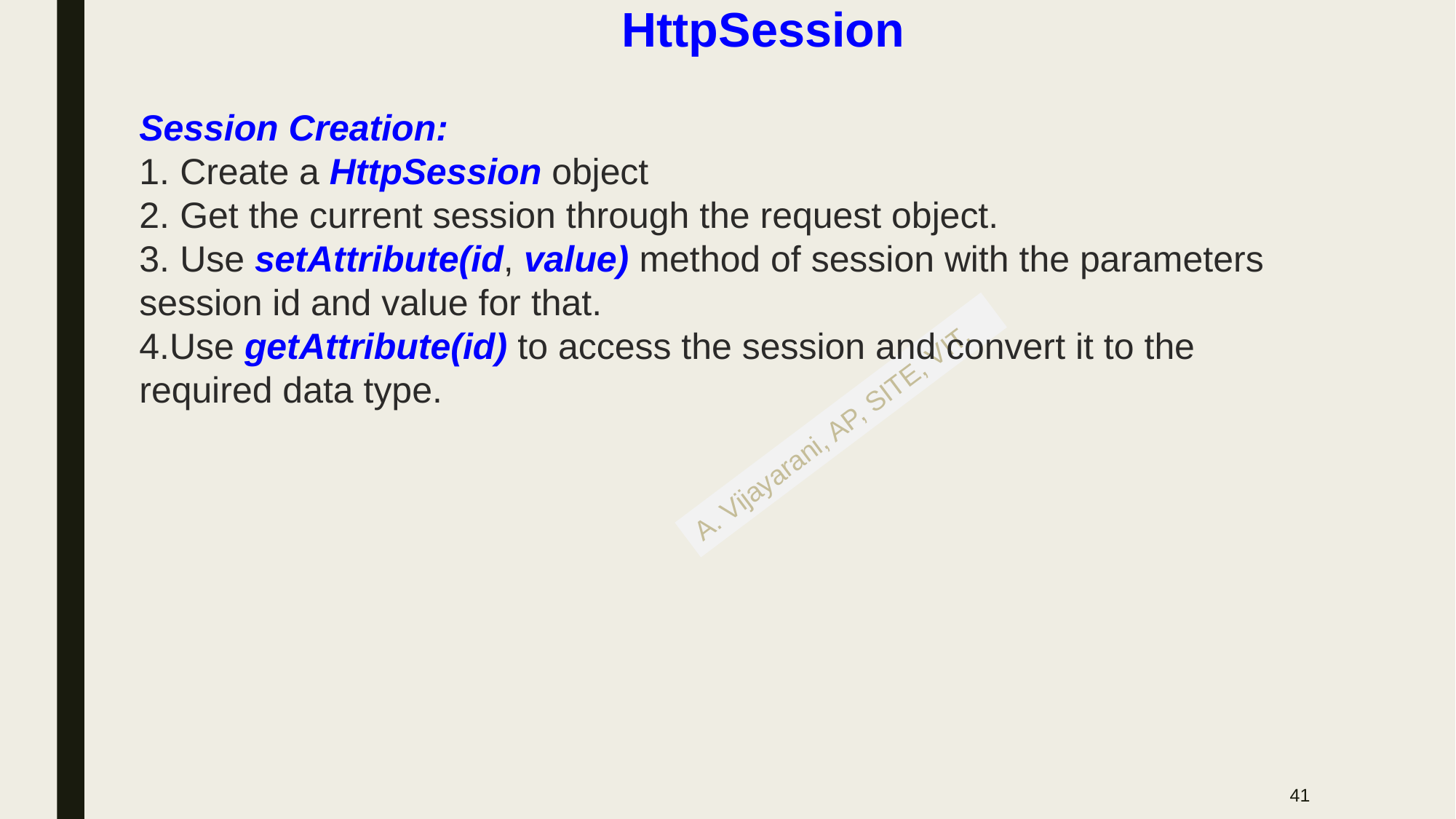

# HttpSession
Session Creation:
 Create a HttpSession object
 Get the current session through the request object.
 Use setAttribute(id, value) method of session with the parameters session id and value for that.
Use getAttribute(id) to access the session and convert it to the required data type.

41